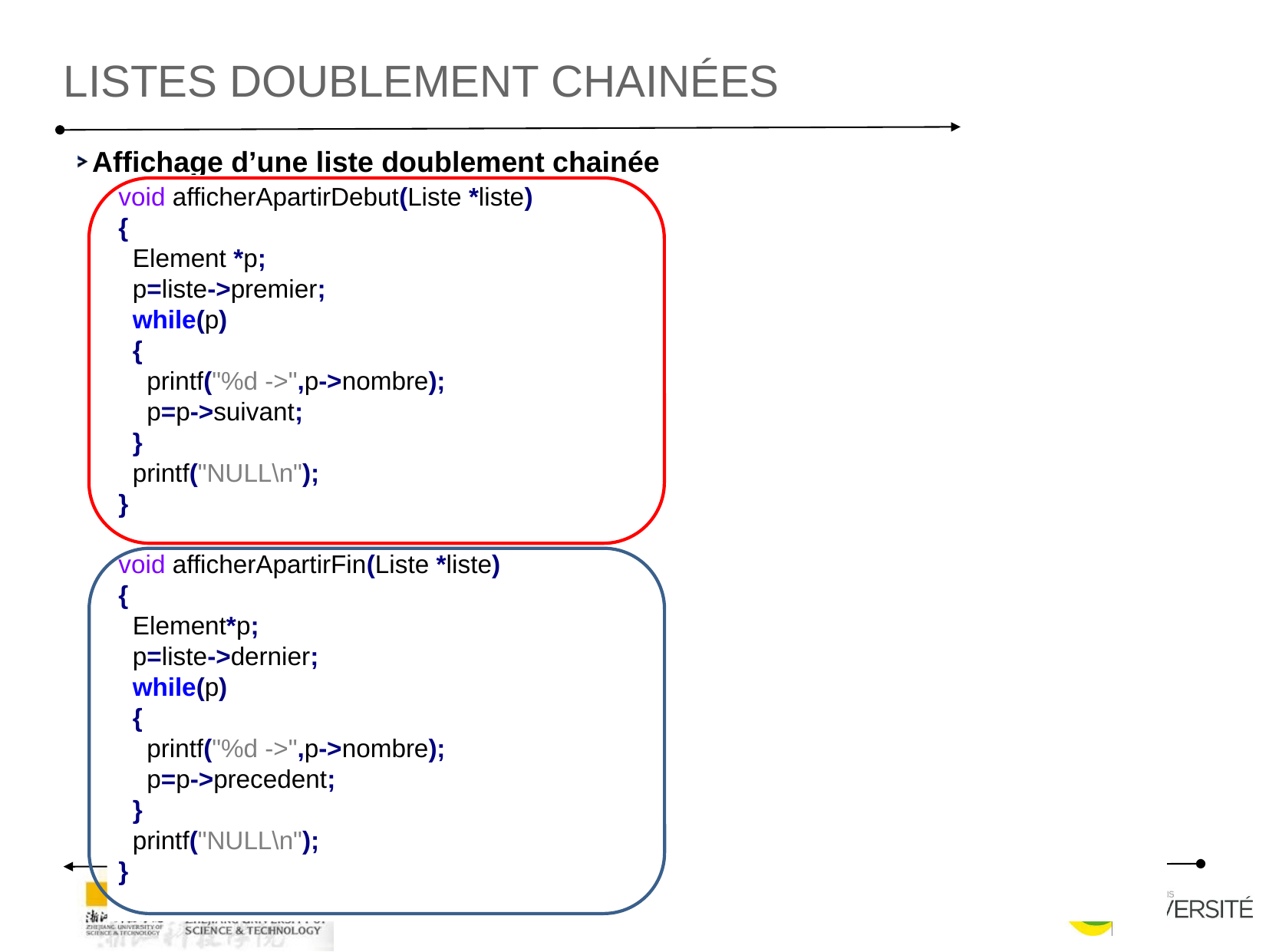

listes doublement chainées
Affichage d’une liste doublement chainée
void afficherApartirDebut(Liste *liste)
{
  Element *p;
  p=liste->premier;
  while(p)
  {
    printf("%d ->",p->nombre);
    p=p->suivant;
  }
  printf("NULL\n");
}

void afficherApartirFin(Liste *liste)
{
  Element*p;
  p=liste->dernier;
  while(p)
  {
    printf("%d ->",p->nombre);
    p=p->precedent;
  }
  printf("NULL\n");
}